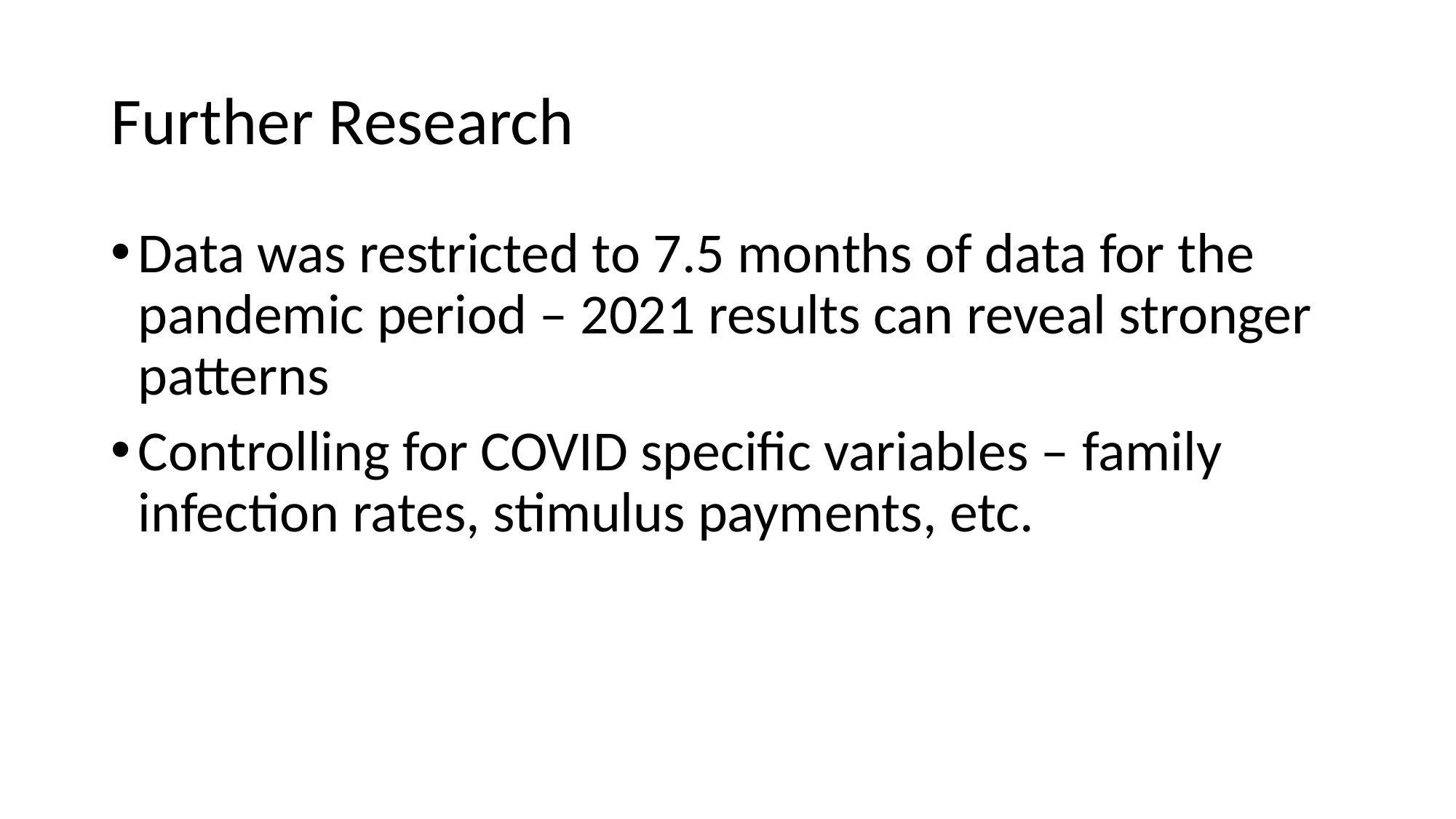

# Further Research
Data was restricted to 7.5 months of data for the pandemic period – 2021 results can reveal stronger patterns
Controlling for COVID specific variables – family infection rates, stimulus payments, etc.